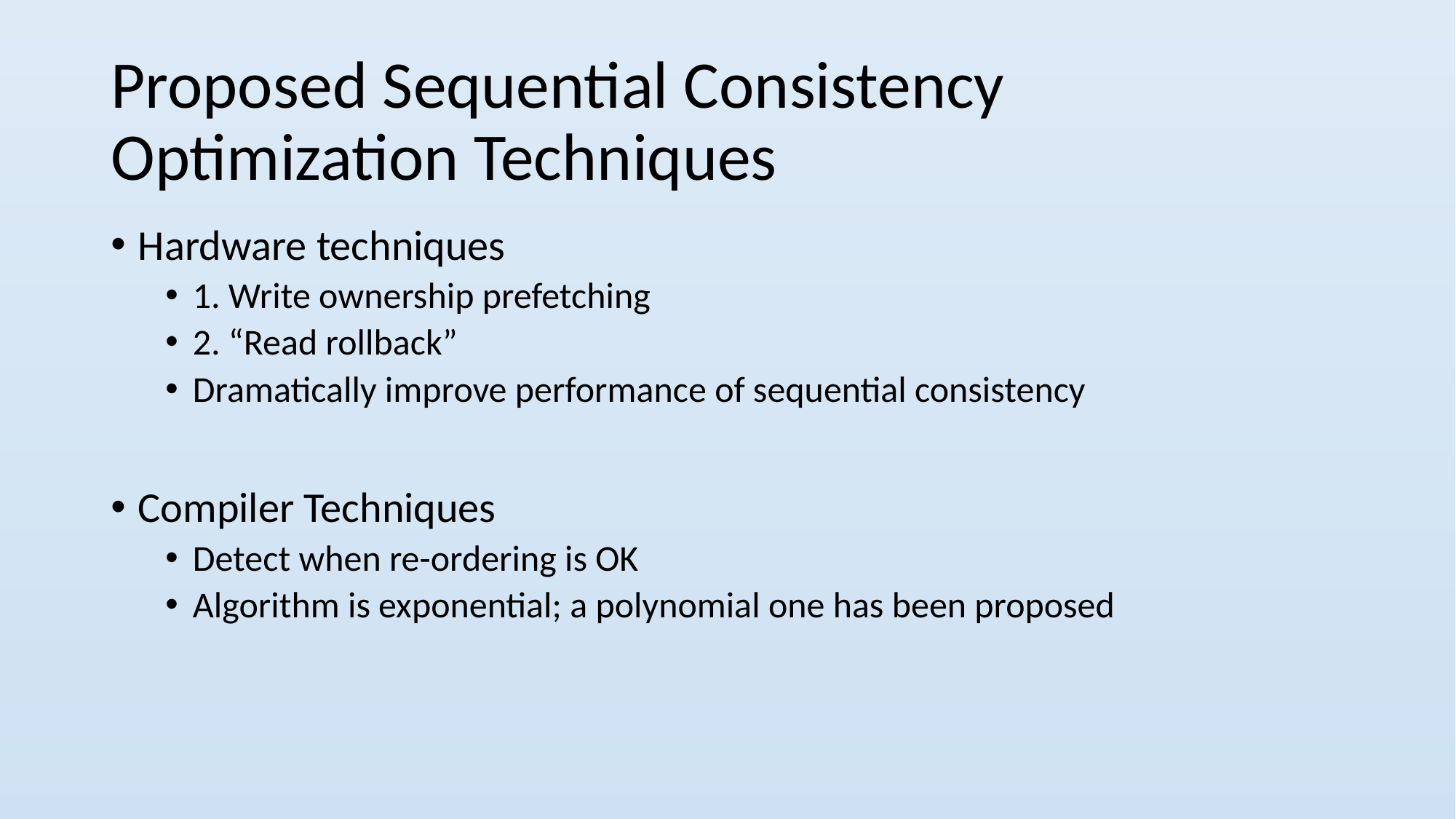

# Proposed Sequential Consistency Optimization Techniques
Hardware techniques
1. Write ownership prefetching
2. “Read rollback”
Dramatically improve performance of sequential consistency

Compiler Techniques
Detect when re-ordering is OK
Algorithm is exponential; a polynomial one has been proposed